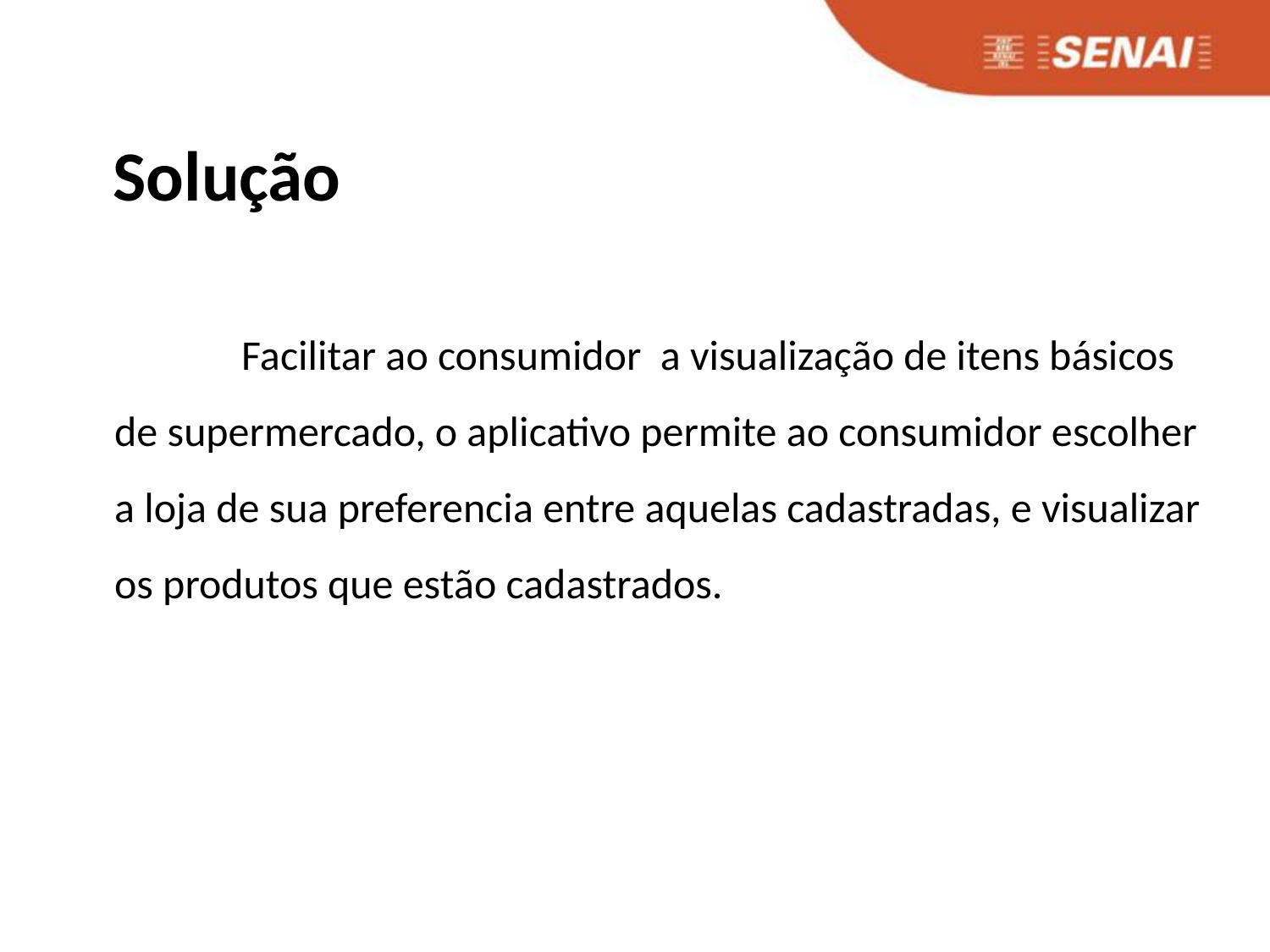

Solução
	Facilitar ao consumidor  a visualização de itens básicos de supermercado, o aplicativo permite ao consumidor escolher a loja de sua preferencia entre aquelas cadastradas, e visualizar os produtos que estão cadastrados.